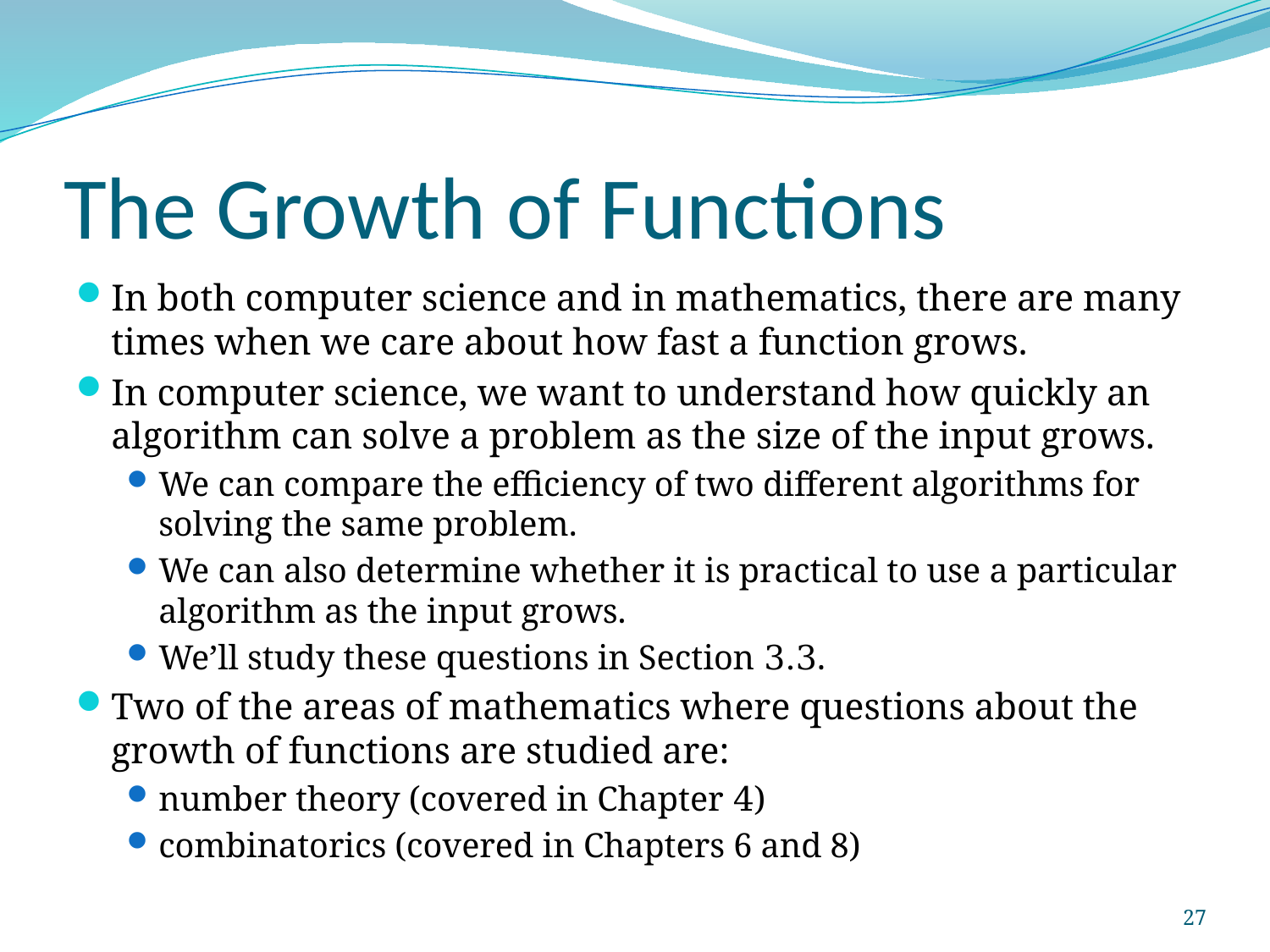

# The Growth of Functions
In both computer science and in mathematics, there are many times when we care about how fast a function grows.
In computer science, we want to understand how quickly an algorithm can solve a problem as the size of the input grows.
We can compare the efficiency of two different algorithms for solving the same problem.
We can also determine whether it is practical to use a particular algorithm as the input grows.
We’ll study these questions in Section 3.3.
Two of the areas of mathematics where questions about the growth of functions are studied are:
number theory (covered in Chapter 4)
combinatorics (covered in Chapters 6 and 8)
27